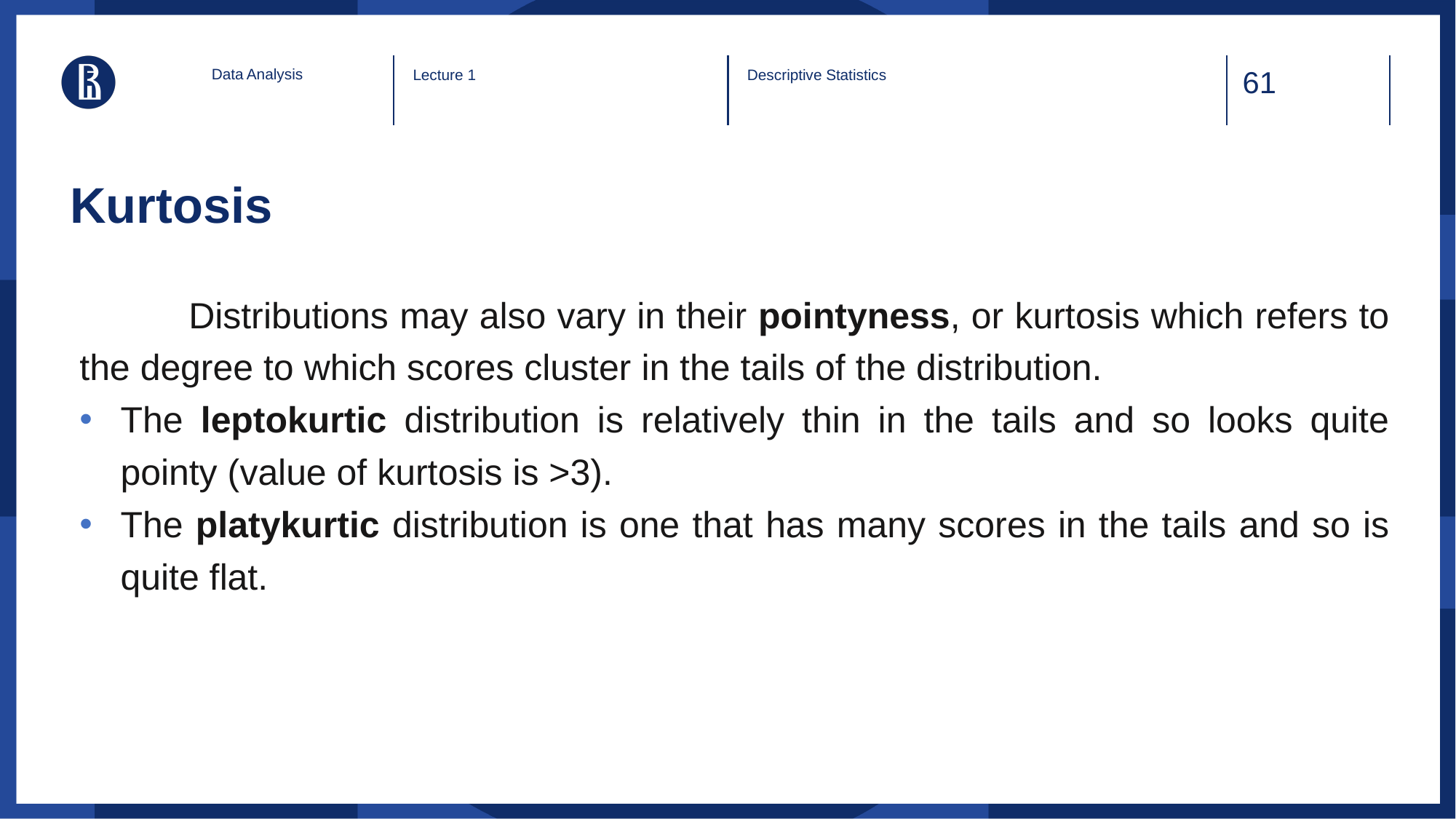

Data Analysis
Lecture 1
Descriptive Statistics
# Kurtosis
	Distributions may also vary in their pointyness, or kurtosis which refers to the degree to which scores cluster in the tails of the distribution.
The leptokurtic distribution is relatively thin in the tails and so looks quite pointy (value of kurtosis is >3).
The platykurtic distribution is one that has many scores in the tails and so is quite flat.